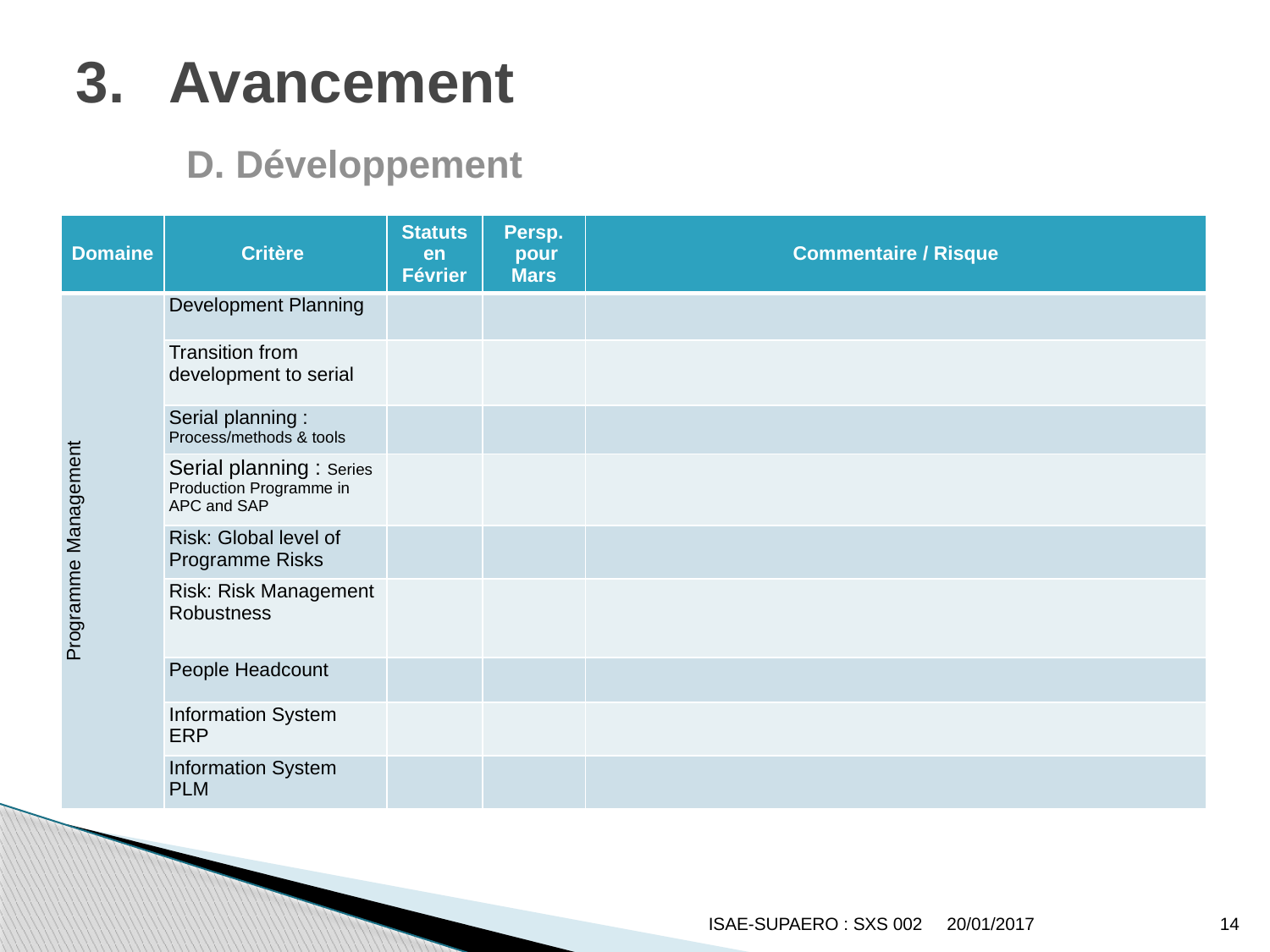

# Avancement D. Développement
| Domaine | Critère | Statuts en Février | Persp. pour Mars | Commentaire / Risque |
| --- | --- | --- | --- | --- |
| Programme Management | Development Planning |  |  |  |
|  | Transition from development to serial |  |  |  |
|  | Serial planning : Process/methods & tools |  |  |  |
|  | Serial planning : Series Production Programme in APC and SAP |  |  |  |
|  | Risk: Global level of Programme Risks |  |  |  |
|  | Risk: Risk Management Robustness |  |  |  |
|  | People Headcount |  |  |  |
|  | Information System ERP |  |  |  |
|  | Information System PLM |  |  |  |
ISAE-SUPAERO : SXS 002
20/01/2017
14